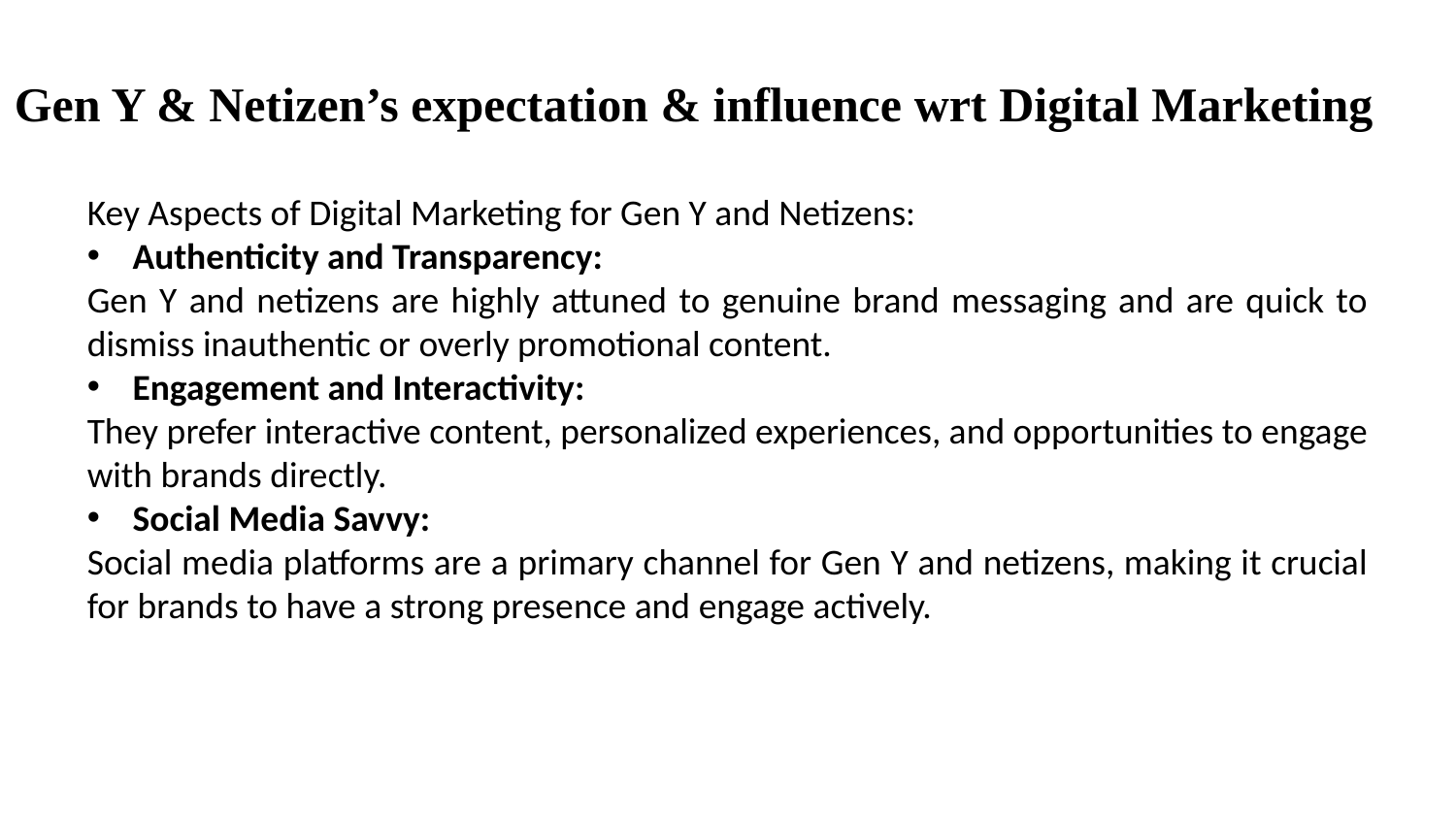

Gen Y & Netizen’s expectation & influence wrt Digital Marketing
Key Aspects of Digital Marketing for Gen Y and Netizens:
Authenticity and Transparency:
Gen Y and netizens are highly attuned to genuine brand messaging and are quick to dismiss inauthentic or overly promotional content.
Engagement and Interactivity:
They prefer interactive content, personalized experiences, and opportunities to engage with brands directly.
Social Media Savvy:
Social media platforms are a primary channel for Gen Y and netizens, making it crucial for brands to have a strong presence and engage actively.